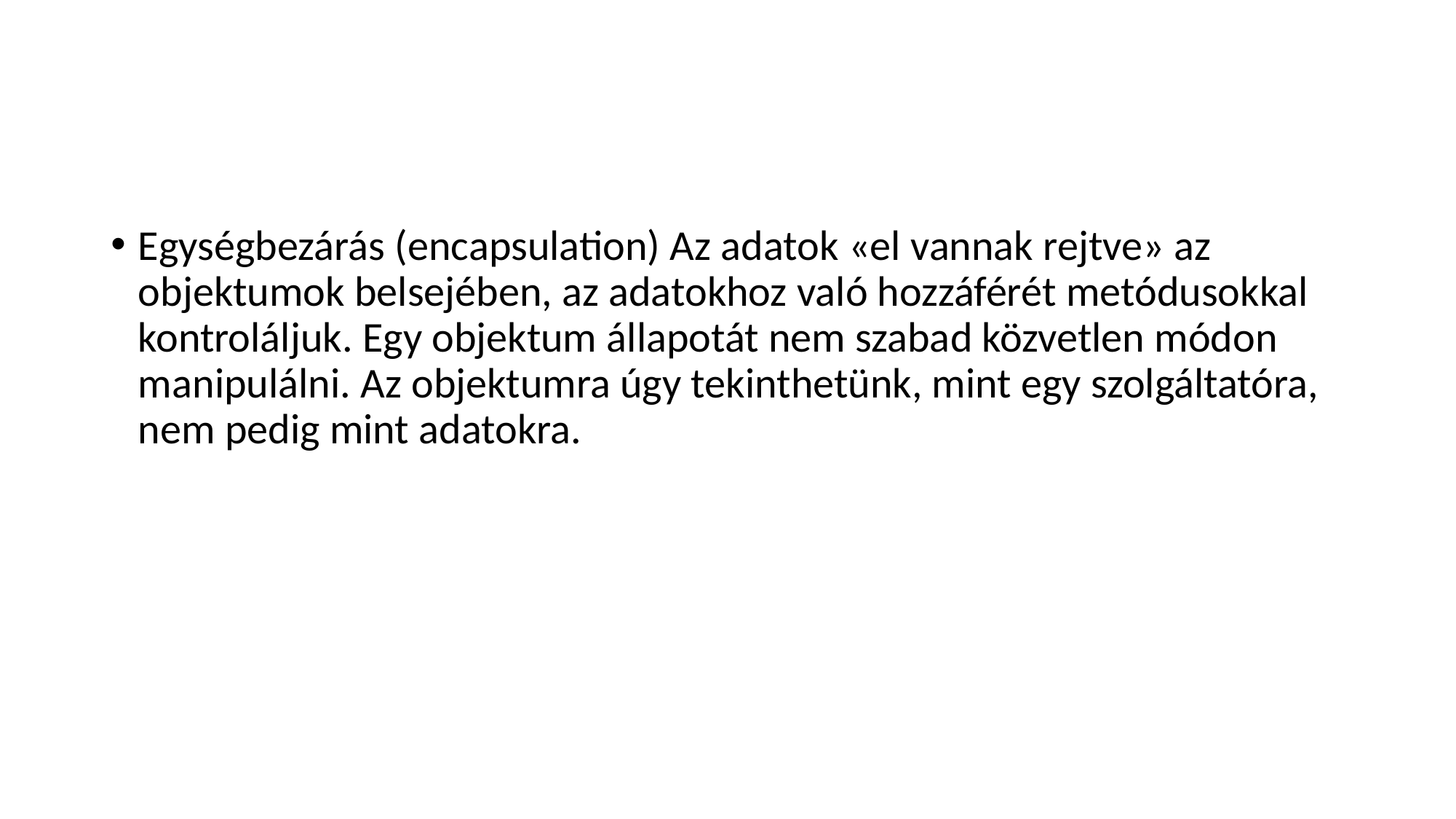

#
Egységbezárás (encapsulation) Az adatok «el vannak rejtve» az objektumok belsejében, az adatokhoz való hozzáférét metódusokkal kontroláljuk. Egy objektum állapotát nem szabad közvetlen módon manipulálni. Az objektumra úgy tekinthetünk, mint egy szolgáltatóra, nem pedig mint adatokra.